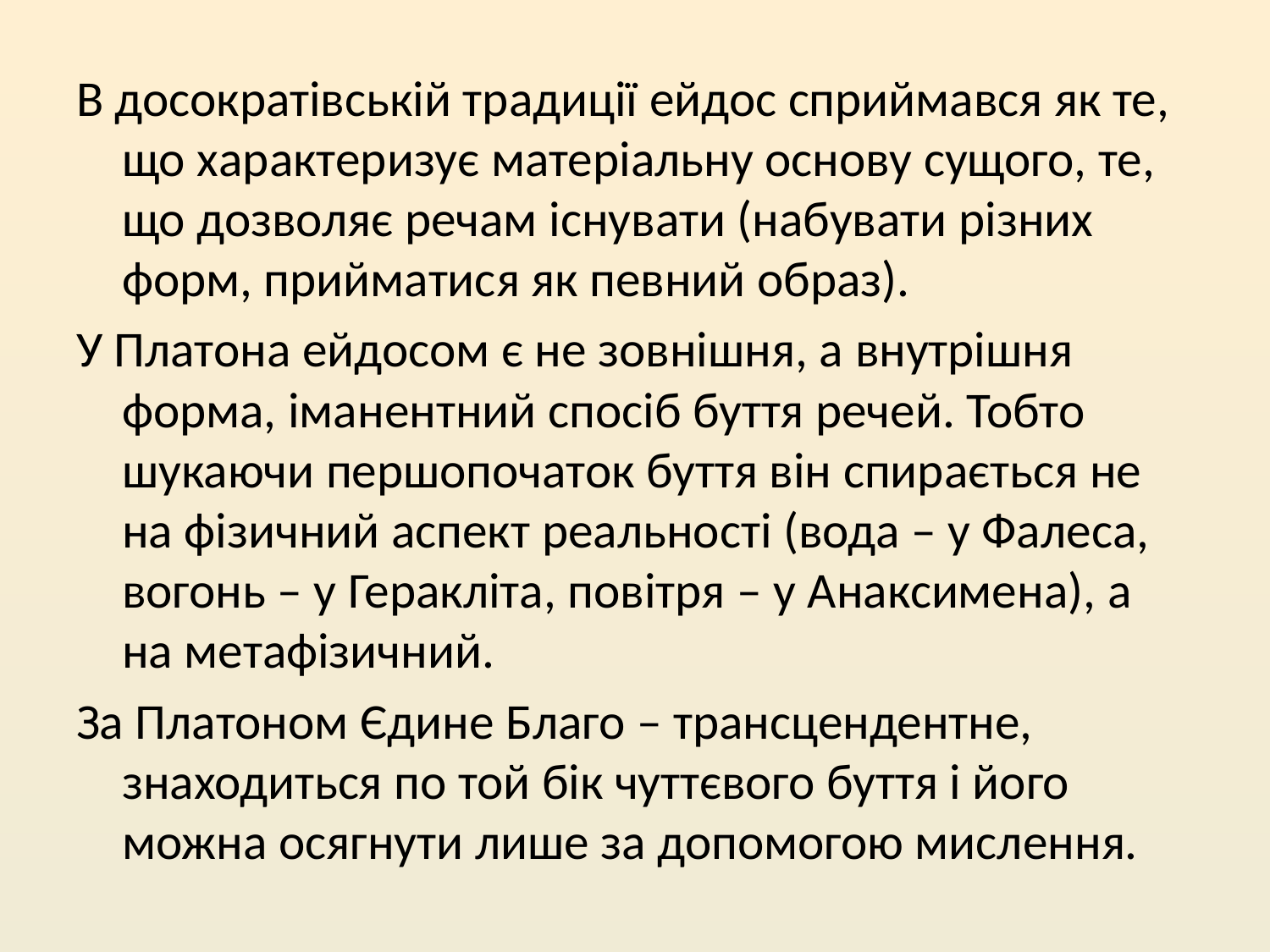

#
В досократівській традиції ейдос сприймався як те, що характеризує матеріальну основу сущого, те, що дозволяє речам існувати (набувати різних форм, прийматися як певний образ).
У Платона ейдосом є не зовнішня, а внутрішня форма, іманентний спосіб буття речей. Тобто шукаючи першопочаток буття він спирається не на фізичний аспект реальності (вода – у Фалеса, вогонь – у Геракліта, повітря – у Анаксимена), а на метафізичний.
За Платоном Єдине Благо – трансцендентне, знаходиться по той бік чуттєвого буття і його можна осягнути лише за допомогою мислення.